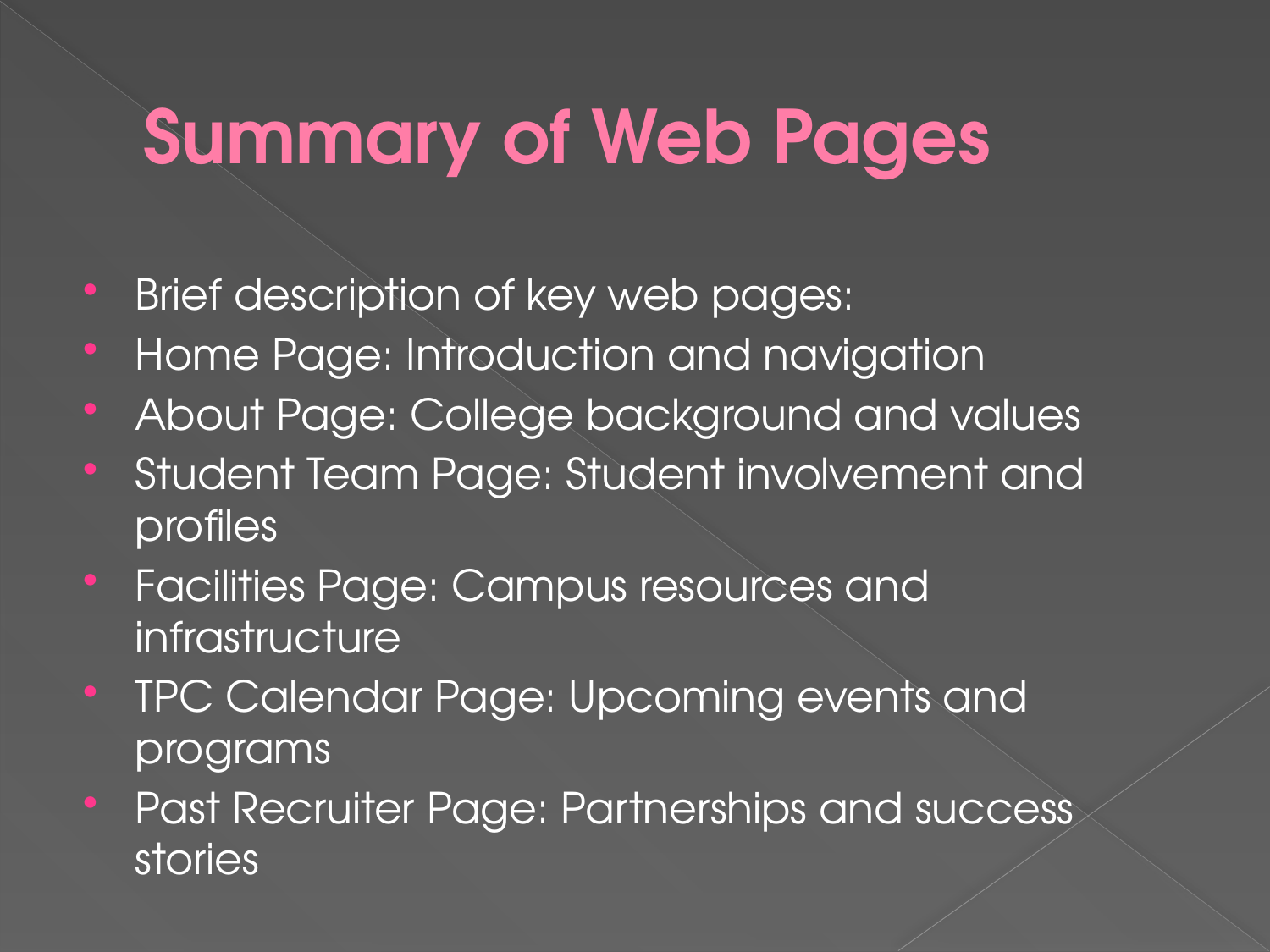

# Summary of Web Pages
Brief description of key web pages:
Home Page: Introduction and navigation
About Page: College background and values
Student Team Page: Student involvement and profiles
Facilities Page: Campus resources and infrastructure
TPC Calendar Page: Upcoming events and programs
Past Recruiter Page: Partnerships and success stories